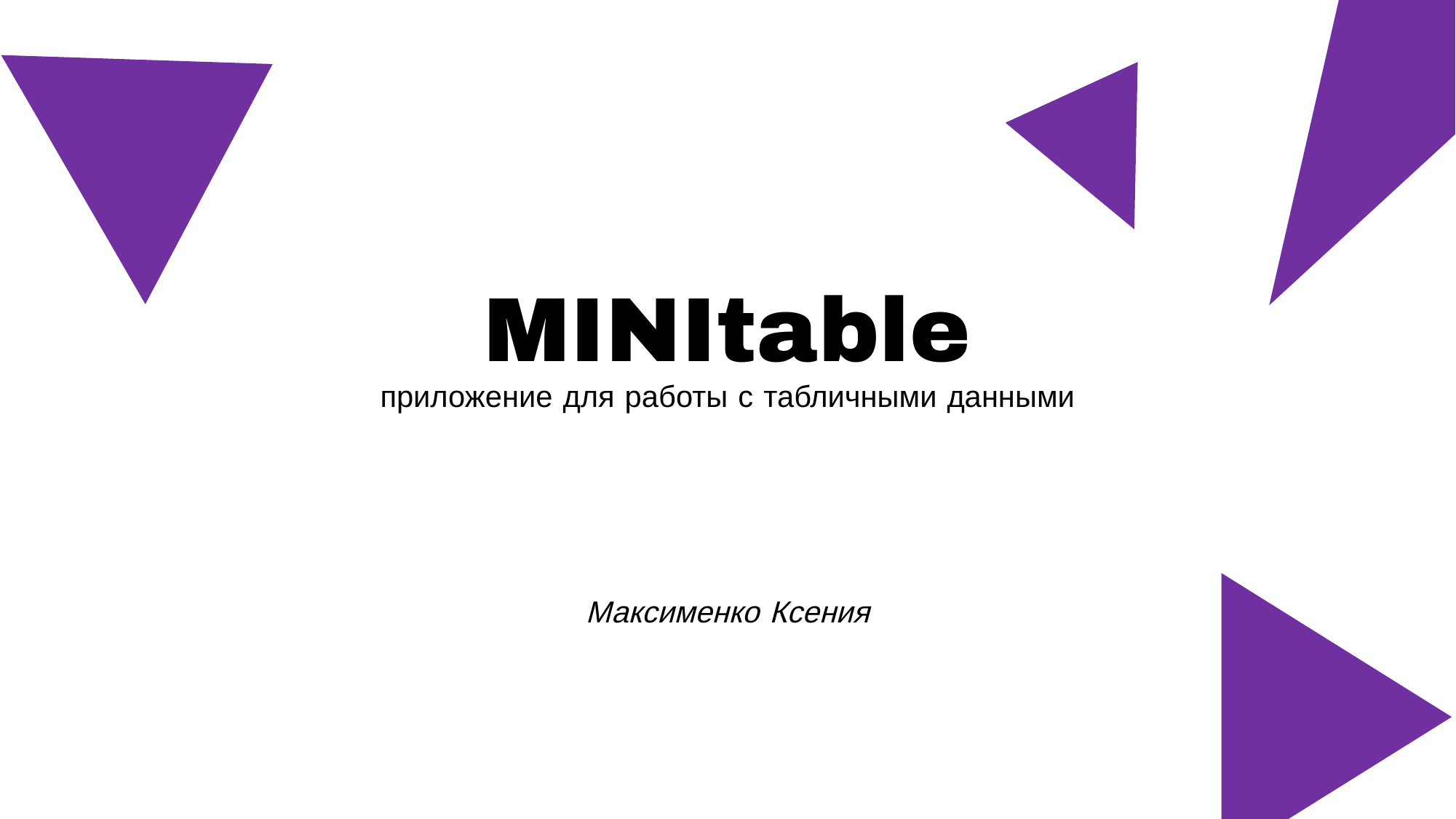

# MINItable приложение для работы с табличными данными
Максименко Ксения